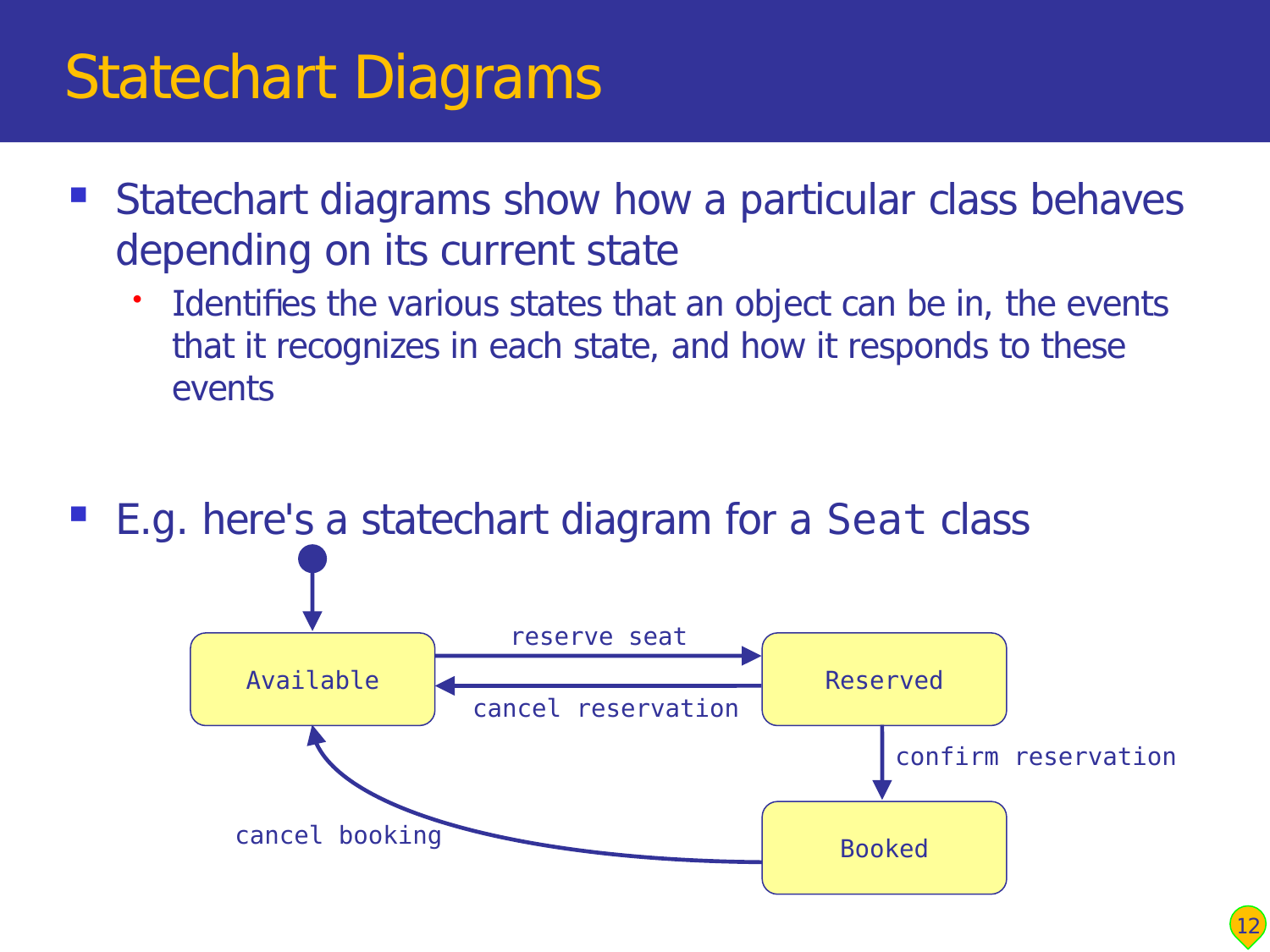

# Statechart Diagrams
Statechart diagrams show how a particular class behaves depending on its current state
Identifies the various states that an object can be in, the events that it recognizes in each state, and how it responds to these events

E.g. here's a statechart diagram for a Seat class

reserve seat
Available
Reserved

cancel reservation

confirm reservation
Booked
cancel booking
12